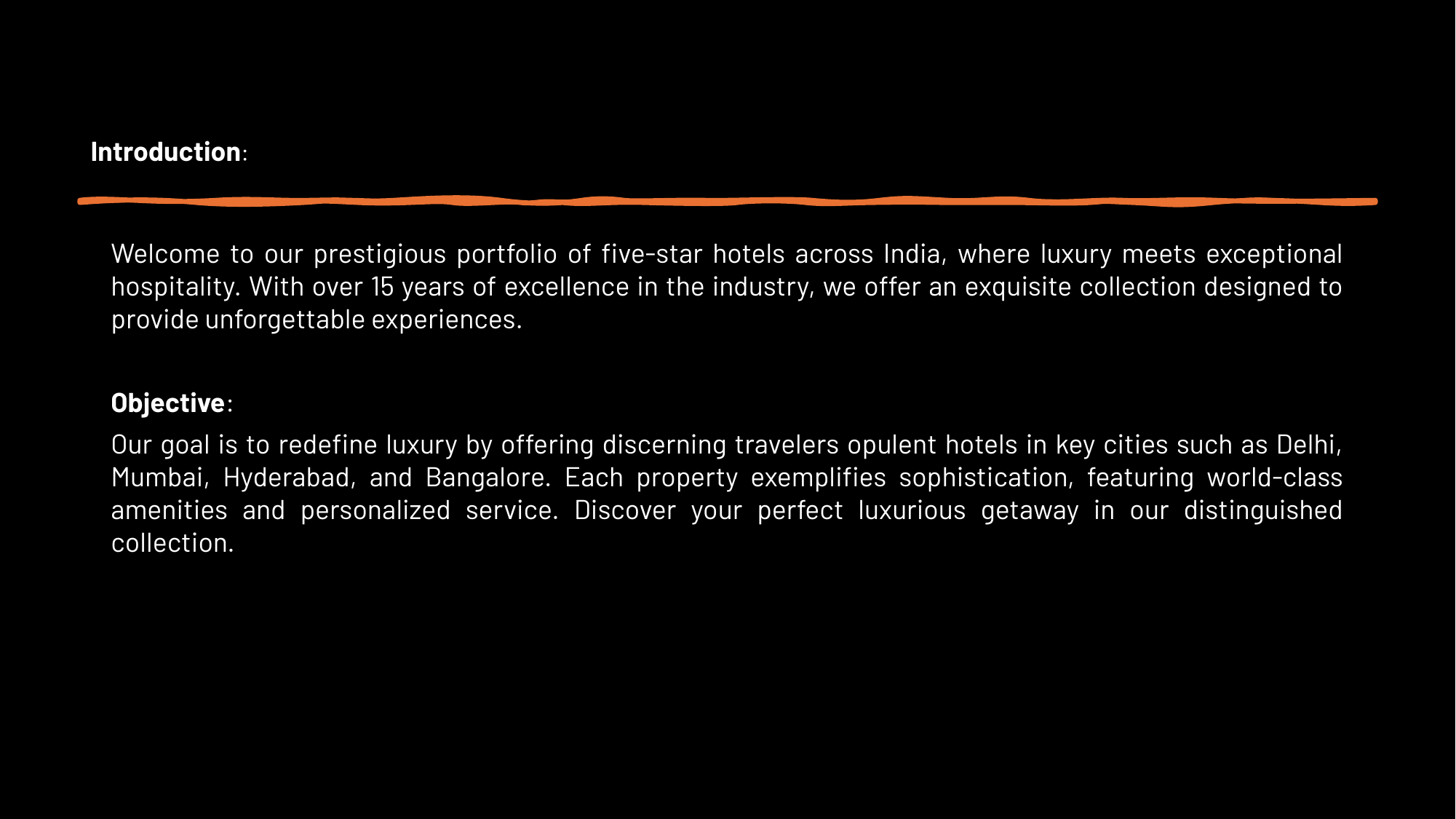

Introduction:

Welcome to our prestigious portfolio of five-star hotels across India, where luxury meets exceptional hospitality. With over 15 years of excellence in the industry, we offer an exquisite collection designed to provide unforgettable experiences.

Objective:
Our goal is to redefine luxury by offering discerning travelers opulent hotels in key cities such as Delhi, Mumbai, Hyderabad, and Bangalore. Each property exemplifies sophistication, featuring world-class amenities and personalized service. Discover your perfect luxurious getaway in our distinguished collection.